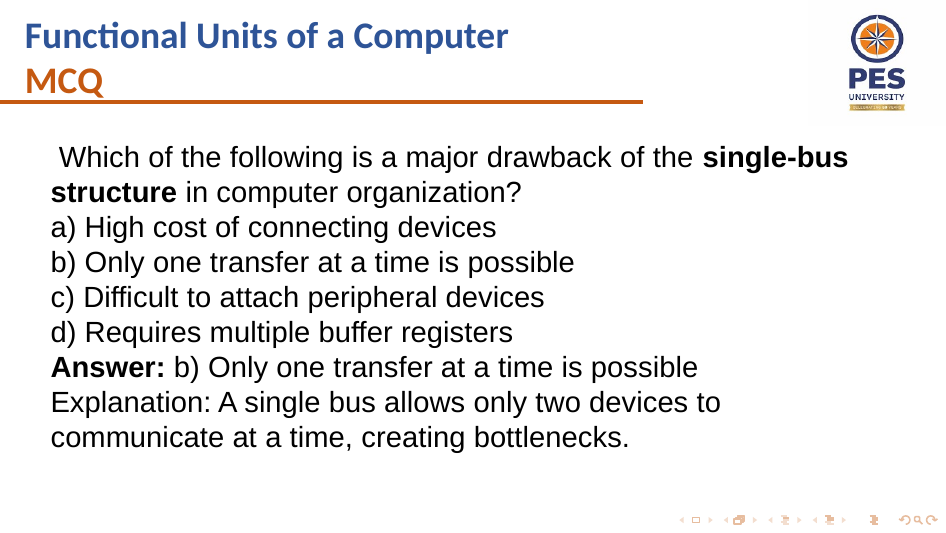

Functional Units of a Computer
MCQ

 Which of the following is a major drawback of the single-bus structure in computer organization?
a) High cost of connecting devices
b) Only one transfer at a time is possible
c) Difficult to attach peripheral devices
d) Requires multiple buffer registers
Answer: b) Only one transfer at a time is possible
Explanation: A single bus allows only two devices to communicate at a time, creating bottlenecks.